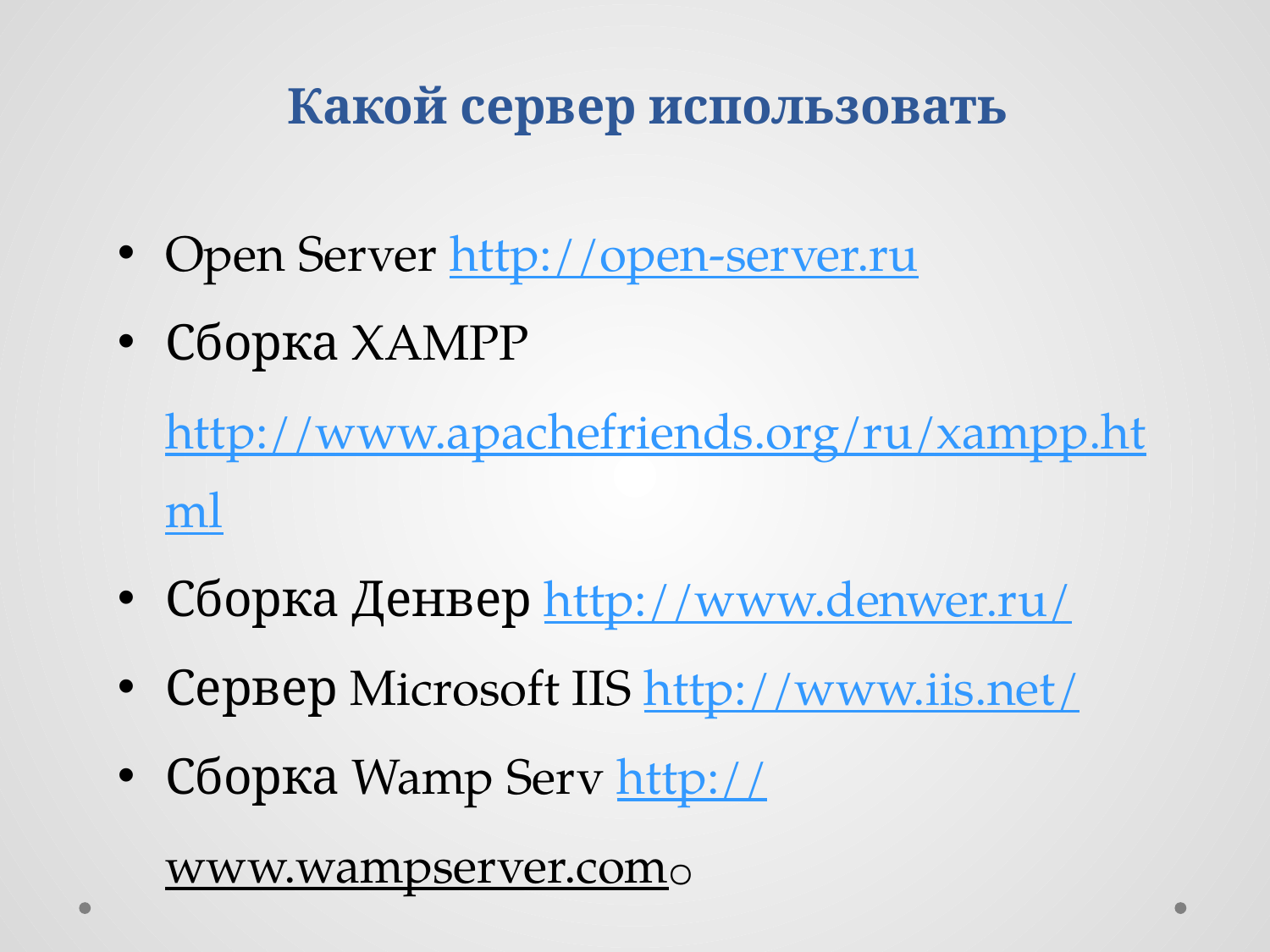

Какой сервер использовать
Open Server http://open-server.ru
Сборка XAMPP http://www.apachefriends.org/ru/xampp.html
Сборка Денвер http://www.denwer.ru/
Сервер Microsoft IIS http://www.iis.net/
Сборка Wamp Serv http://www.wampserver.com○